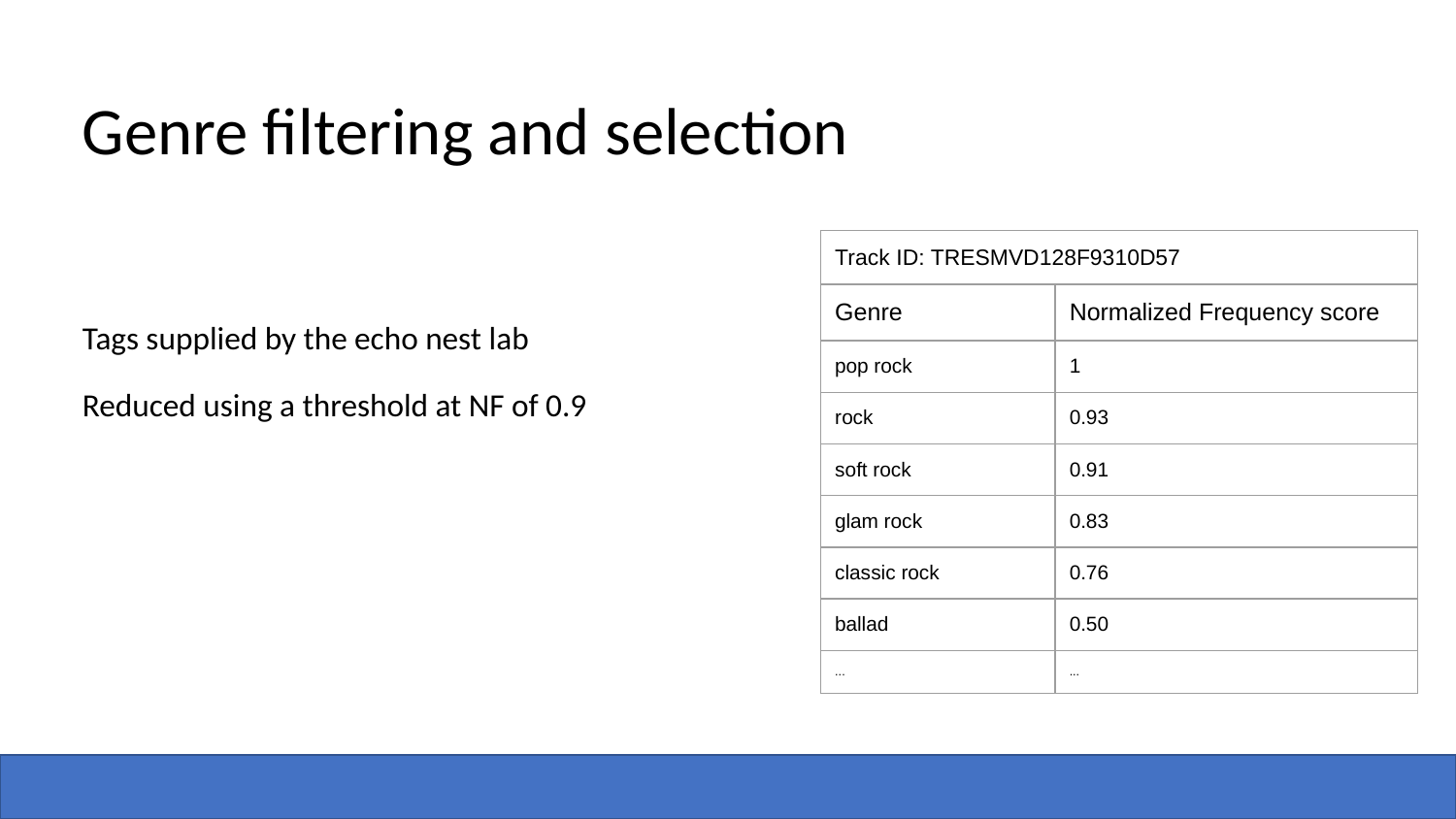

# Genre filtering and selection
| Track ID: TRESMVD128F9310D57 |  |
| --- | --- |
| Genre | Normalized Frequency score |
| pop rock | 1 |
| rock | 0.93 |
| soft rock | 0.91 |
| glam rock | 0.83 |
| classic rock | 0.76 |
| ballad | 0.50 |
| ... | ... |
Tags supplied by the echo nest lab
Reduced using a threshold at NF of 0.9